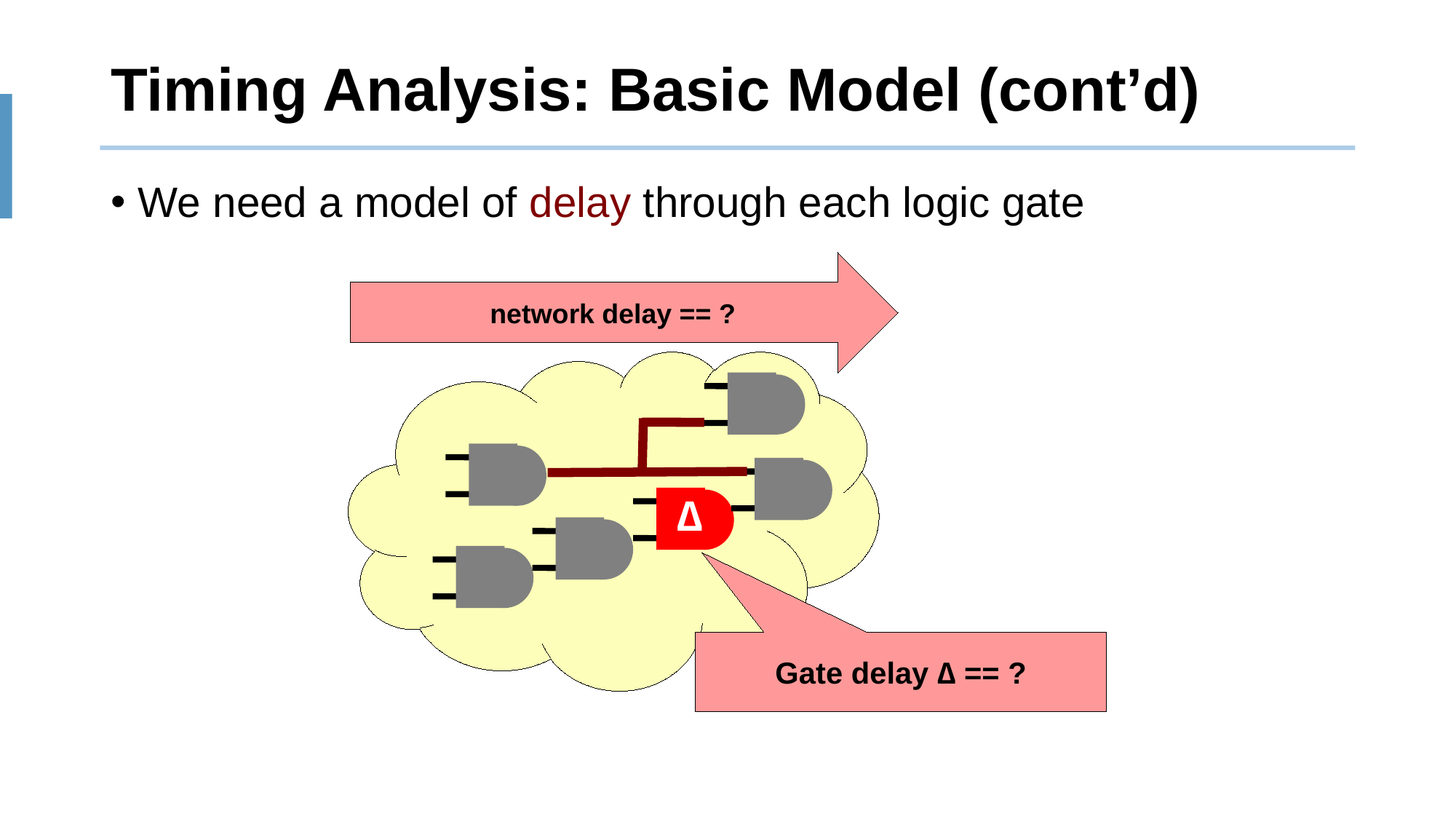

# Timing Analysis: Basic Model (cont’d)
We need a model of delay through each logic gate

 network delay == ?

∆
Gate delay ∆ == ?